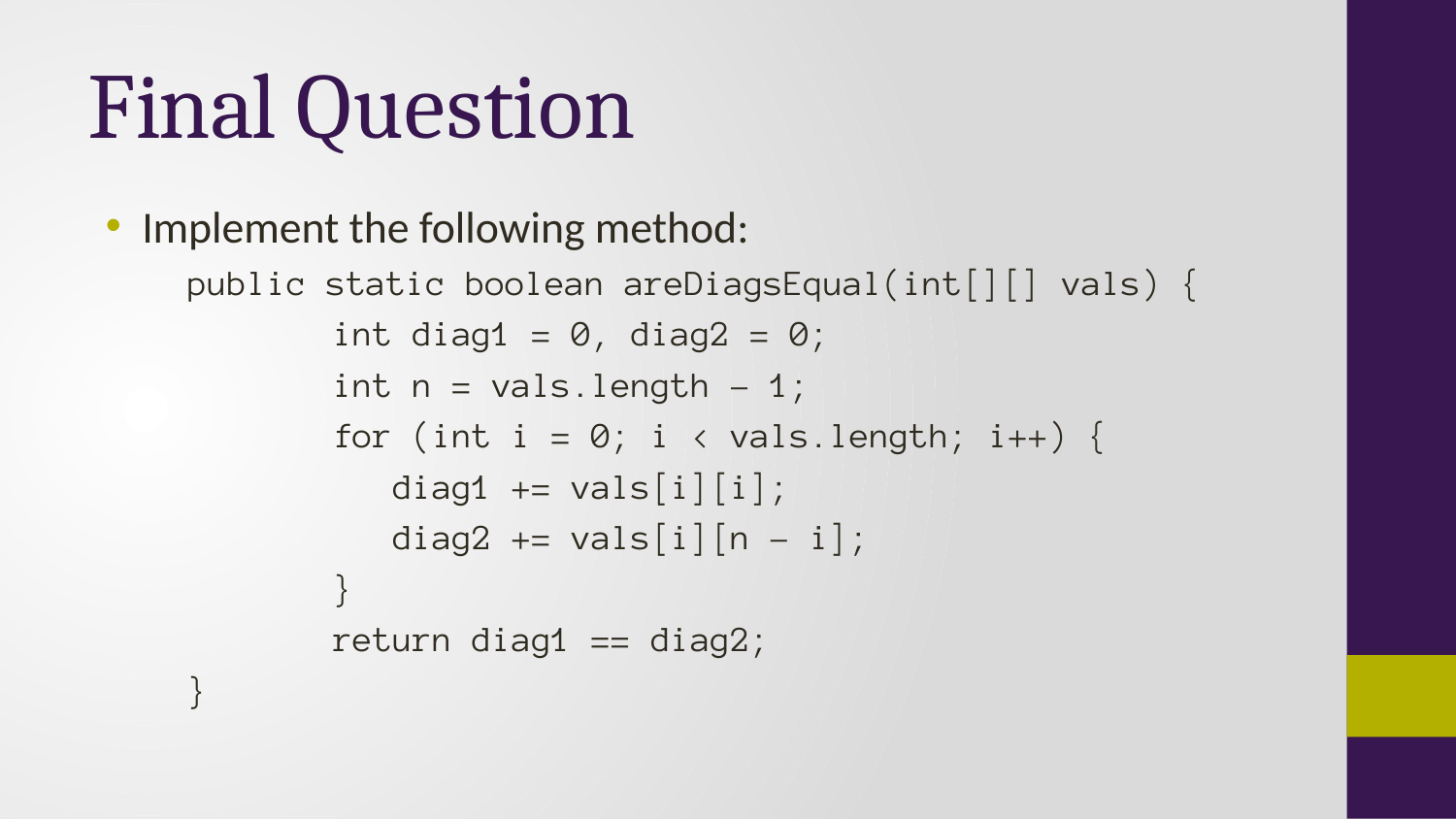

# Final Question
Implement the following method:
public static boolean areDiagsEqual(int[][] vals) {
	int diag1 = 0, diag2 = 0;
	int n = vals.length – 1;
	for (int i = 0; i < vals.length; i++) {
	   diag1 += vals[i][i];
	   diag2 += vals[i][n – i];
	}
	return diag1 == diag2;
}